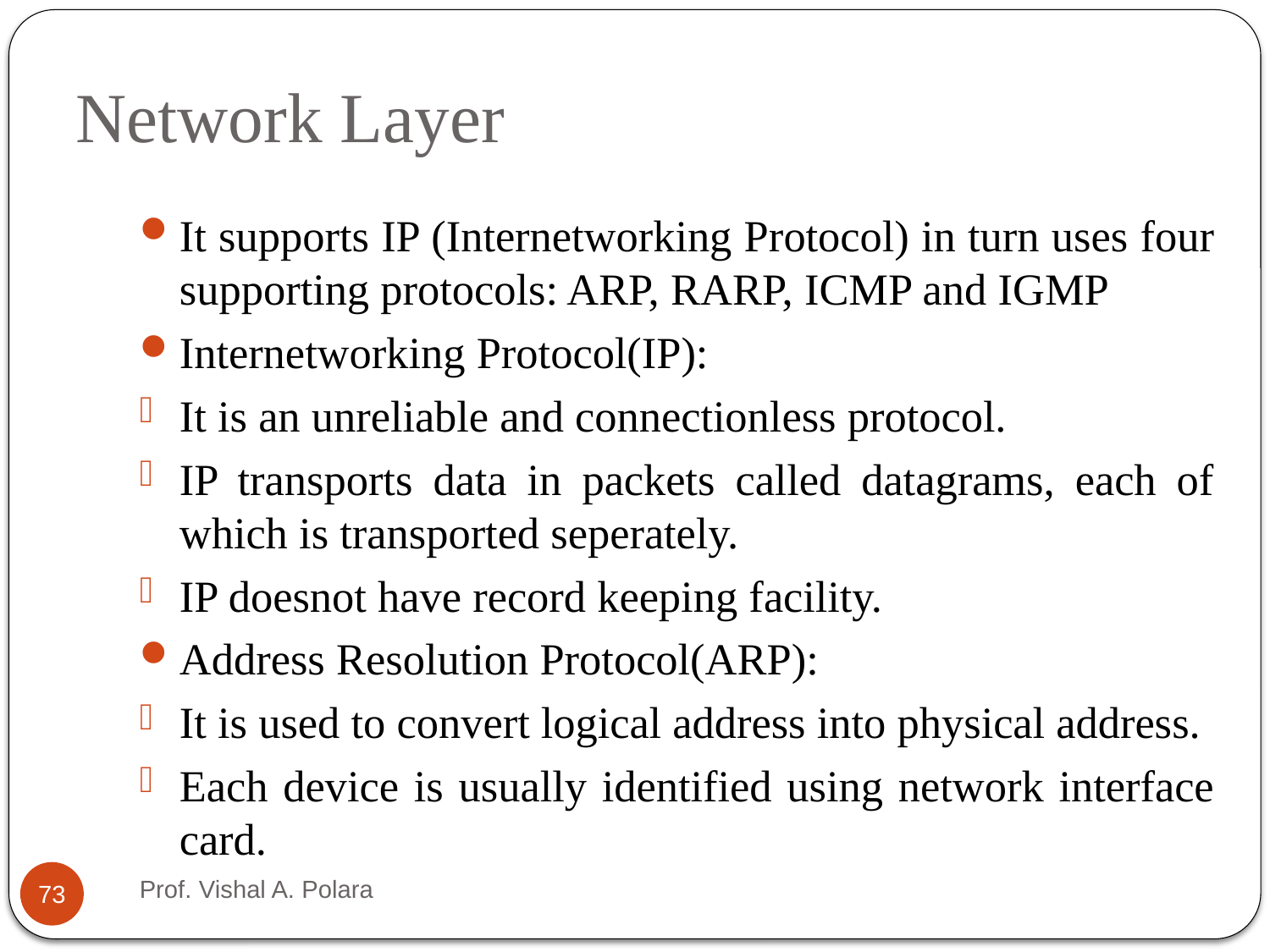

# Network Layer
It supports IP (Internetworking Protocol) in turn uses four supporting protocols: ARP, RARP, ICMP and IGMP
Internetworking Protocol(IP):
It is an unreliable and connectionless protocol.
IP transports data in packets called datagrams, each of which is transported seperately.
IP doesnot have record keeping facility.
Address Resolution Protocol(ARP):
It is used to convert logical address into physical address.
Each device is usually identified using network interface card.

Prof. Vishal A. Polara
73